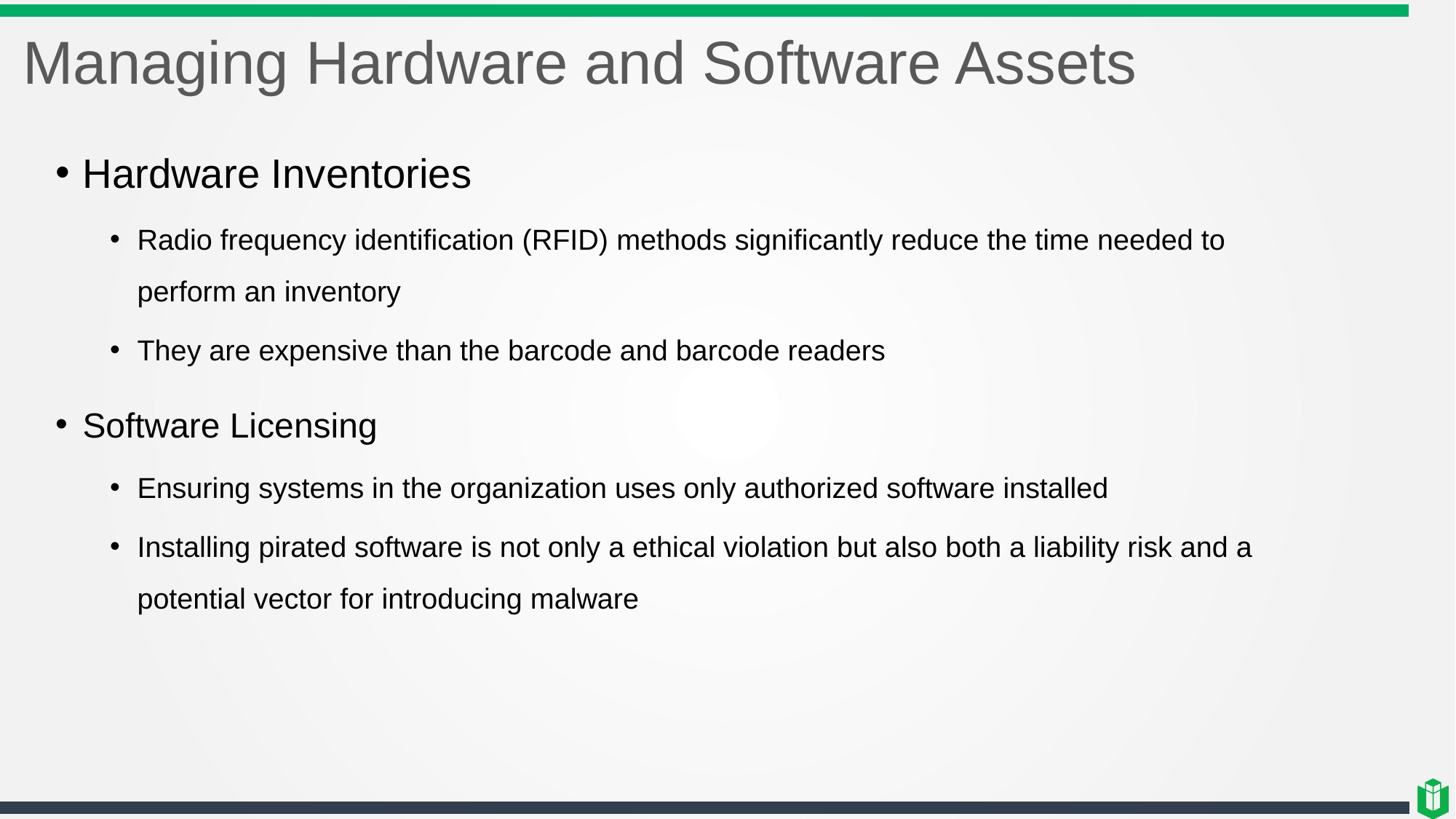

# Managing Hardware and Software Assets
Hardware Inventories
Radio frequency identification (RFID) methods significantly reduce the time needed to perform an inventory
They are expensive than the barcode and barcode readers
Software Licensing
Ensuring systems in the organization uses only authorized software installed
Installing pirated software is not only a ethical violation but also both a liability risk and a potential vector for introducing malware